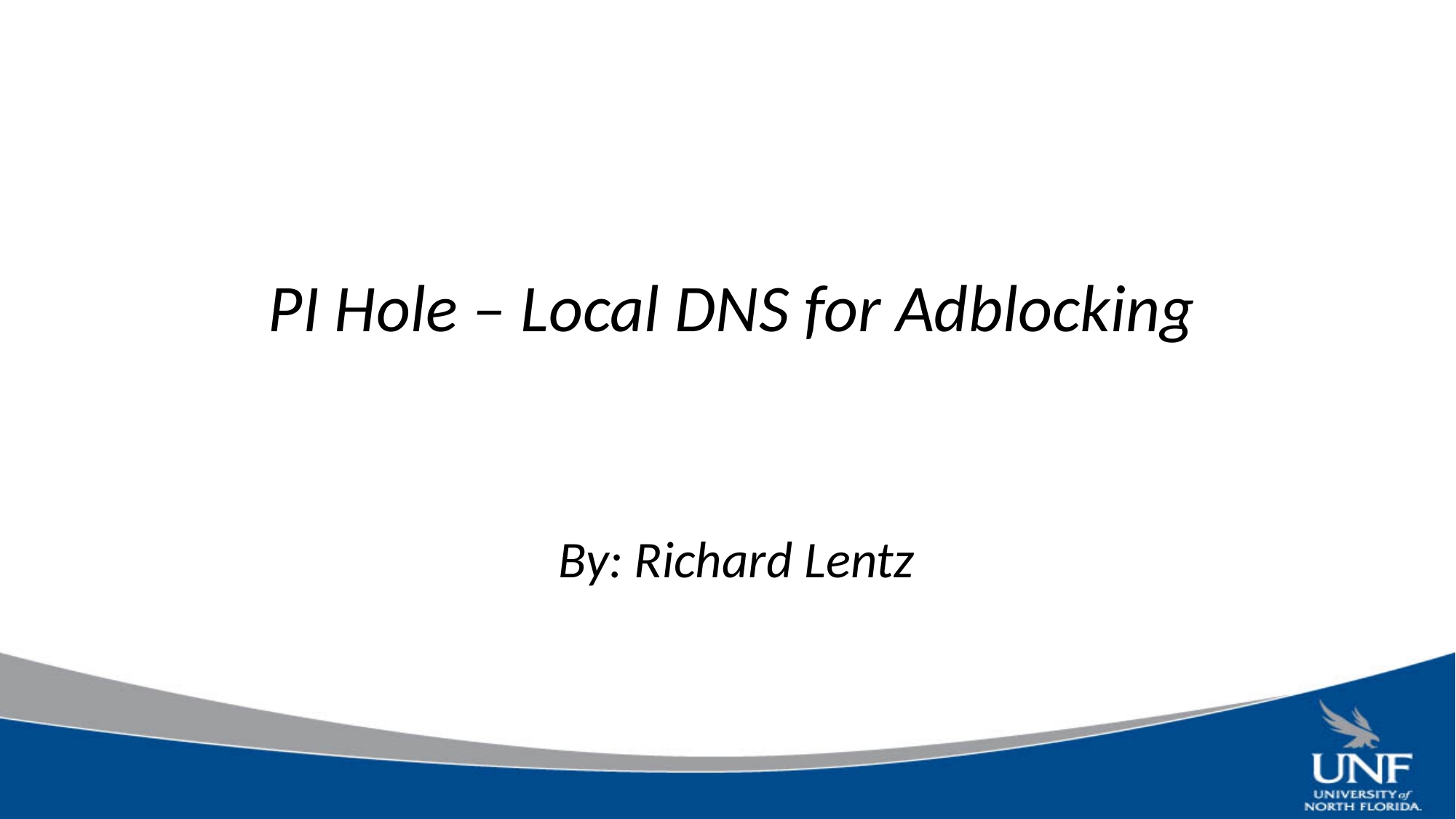

# PI Hole – Local DNS for Adblocking
By: Richard Lentz